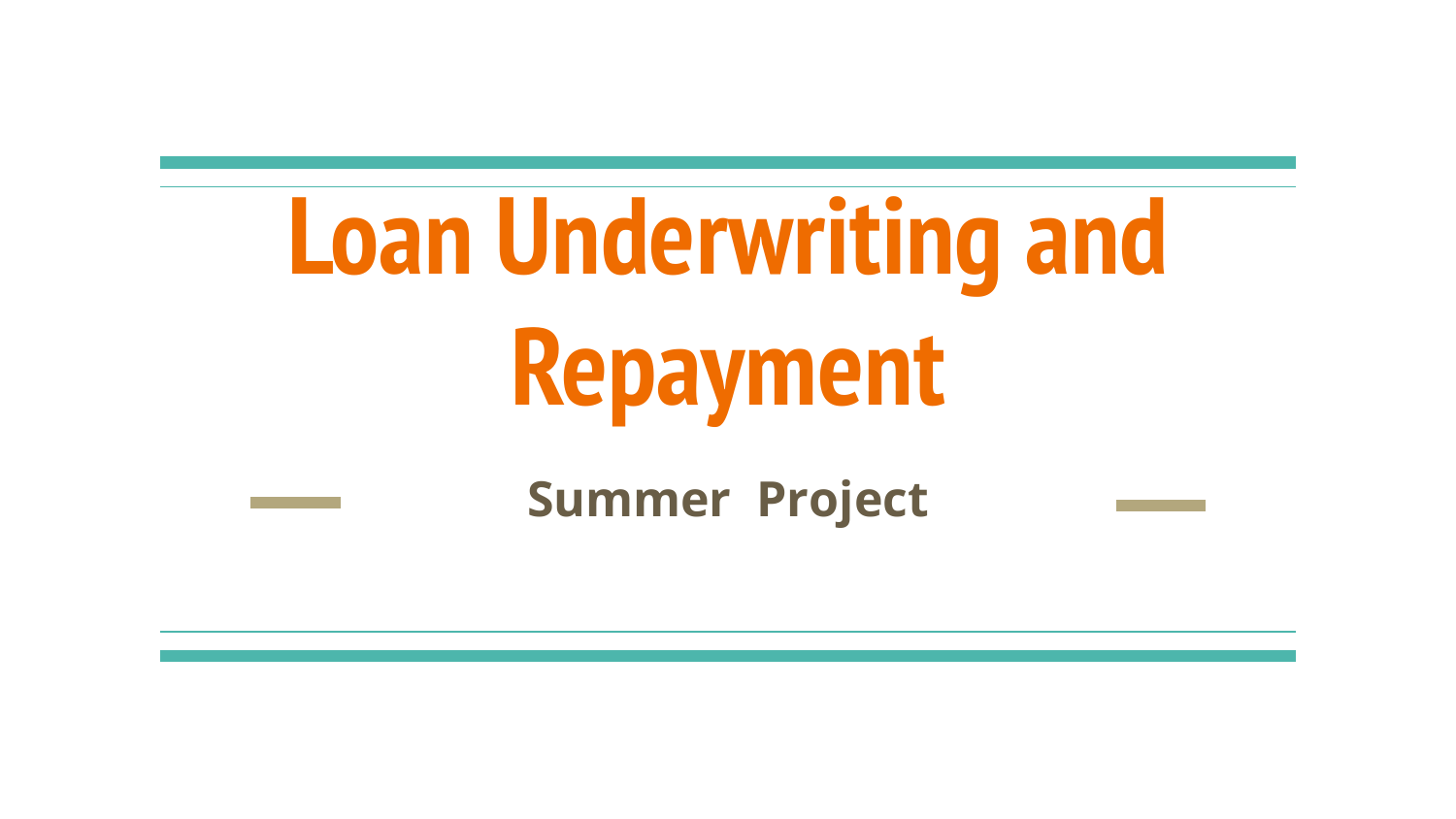

# Loan Underwriting and Repayment
Summer  Project